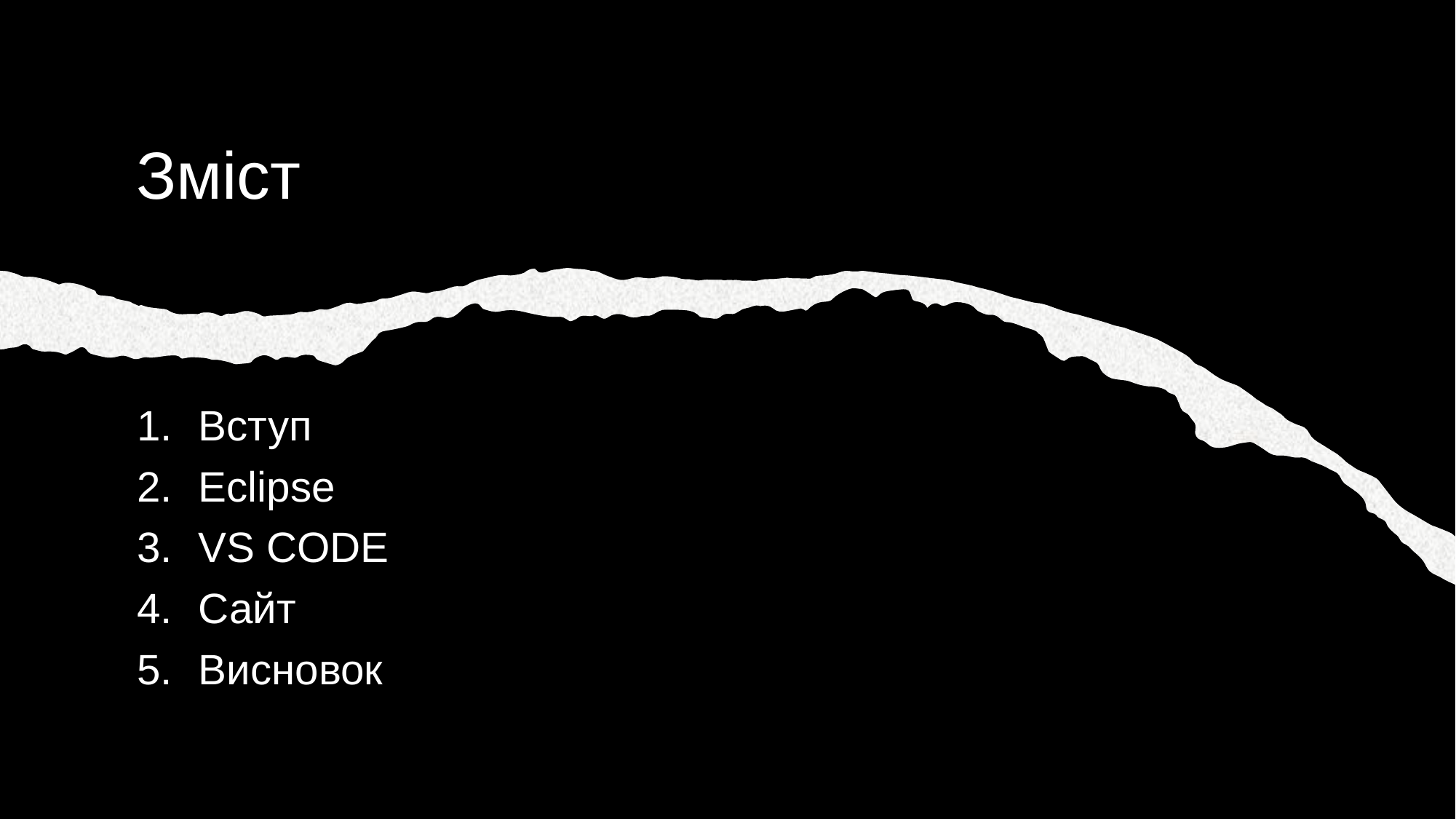

# Зміст

Вступ
Eclipse
VS CODE
Сайт
Висновок